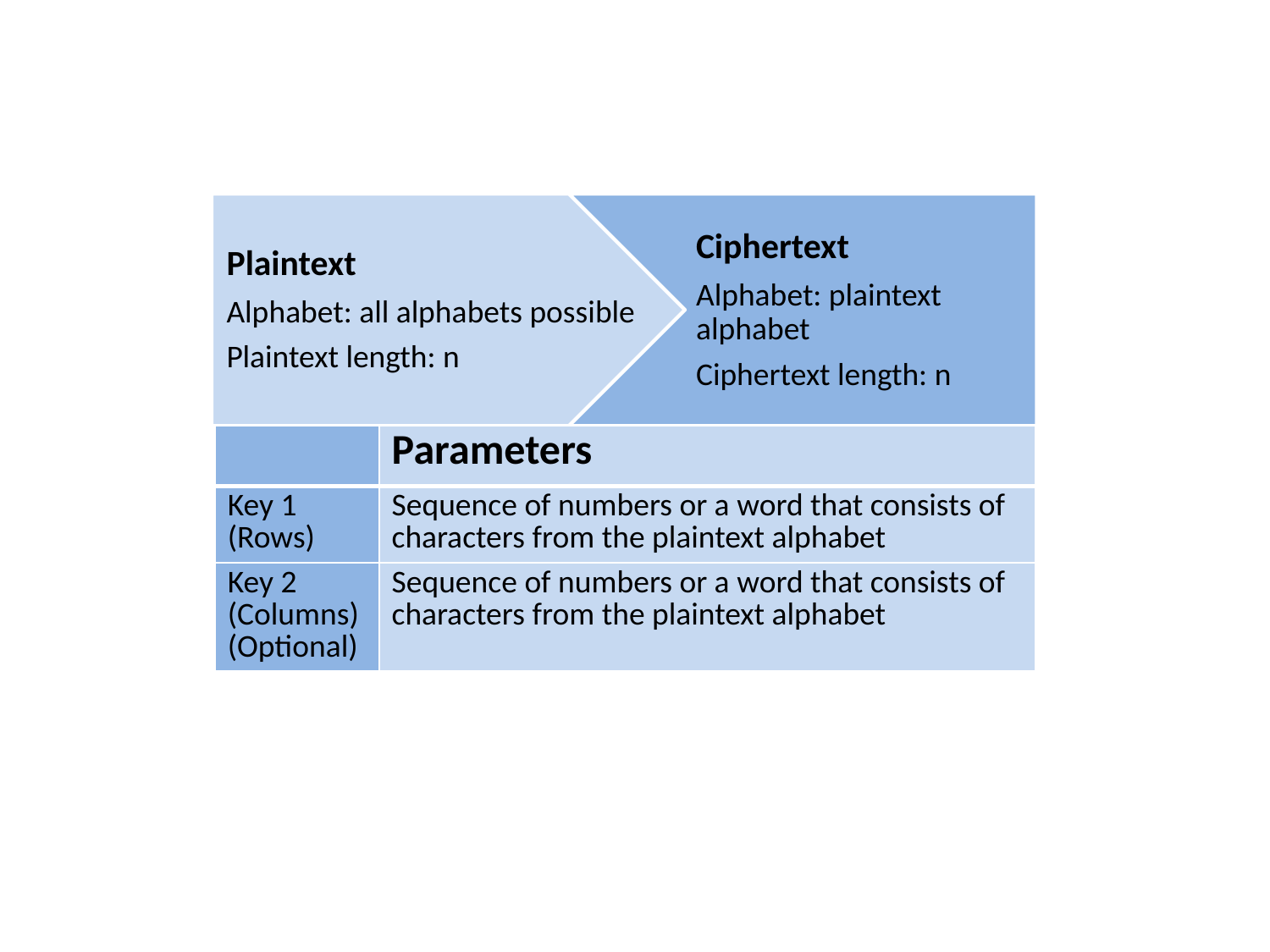

Plaintext
Alphabet: all alphabets possible
Plaintext length: n
Ciphertext
Alphabet: plaintext alphabet
Ciphertext length: n
|  | Parameters |
| --- | --- |
| Key 1 (Rows) | Sequence of numbers or a word that consists of characters from the plaintext alphabet |
| Key 2 (Columns) (Optional) | Sequence of numbers or a word that consists of characters from the plaintext alphabet |